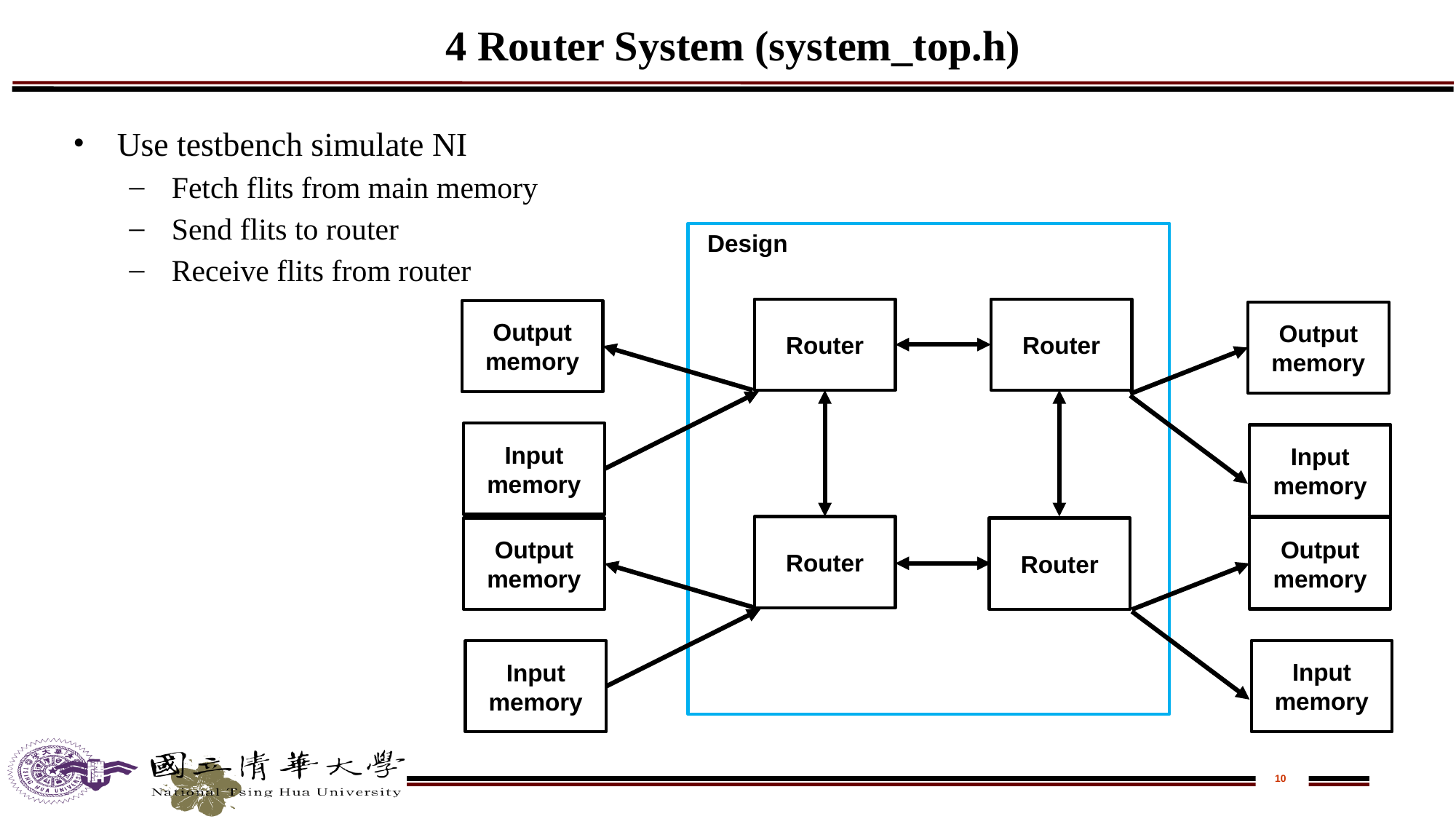

# 4 Router System (system_top.h)
Use testbench simulate NI
Fetch flits from main memory
Send flits to router
Receive flits from router
Design

Router
Router
Output
memory
Output
memory
Input
memory
Input
memory
Router
Output
memory
Output
memory
Router
Input
memory
Input
memory